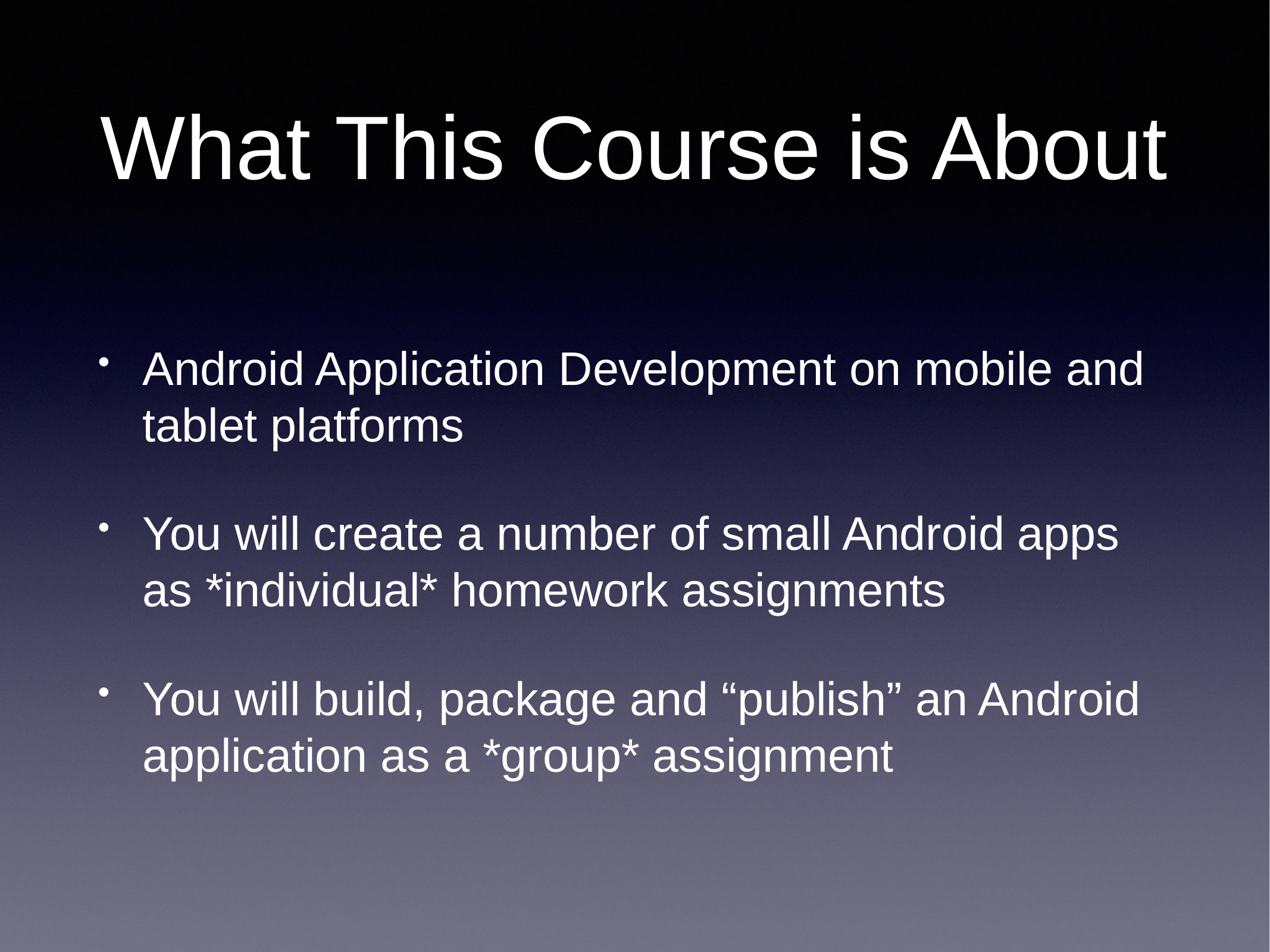

# What This Course is About
Android Application Development on mobile and tablet platforms
You will create a number of small Android apps as *individual* homework assignments
You will build, package and “publish” an Android application as a *group* assignment